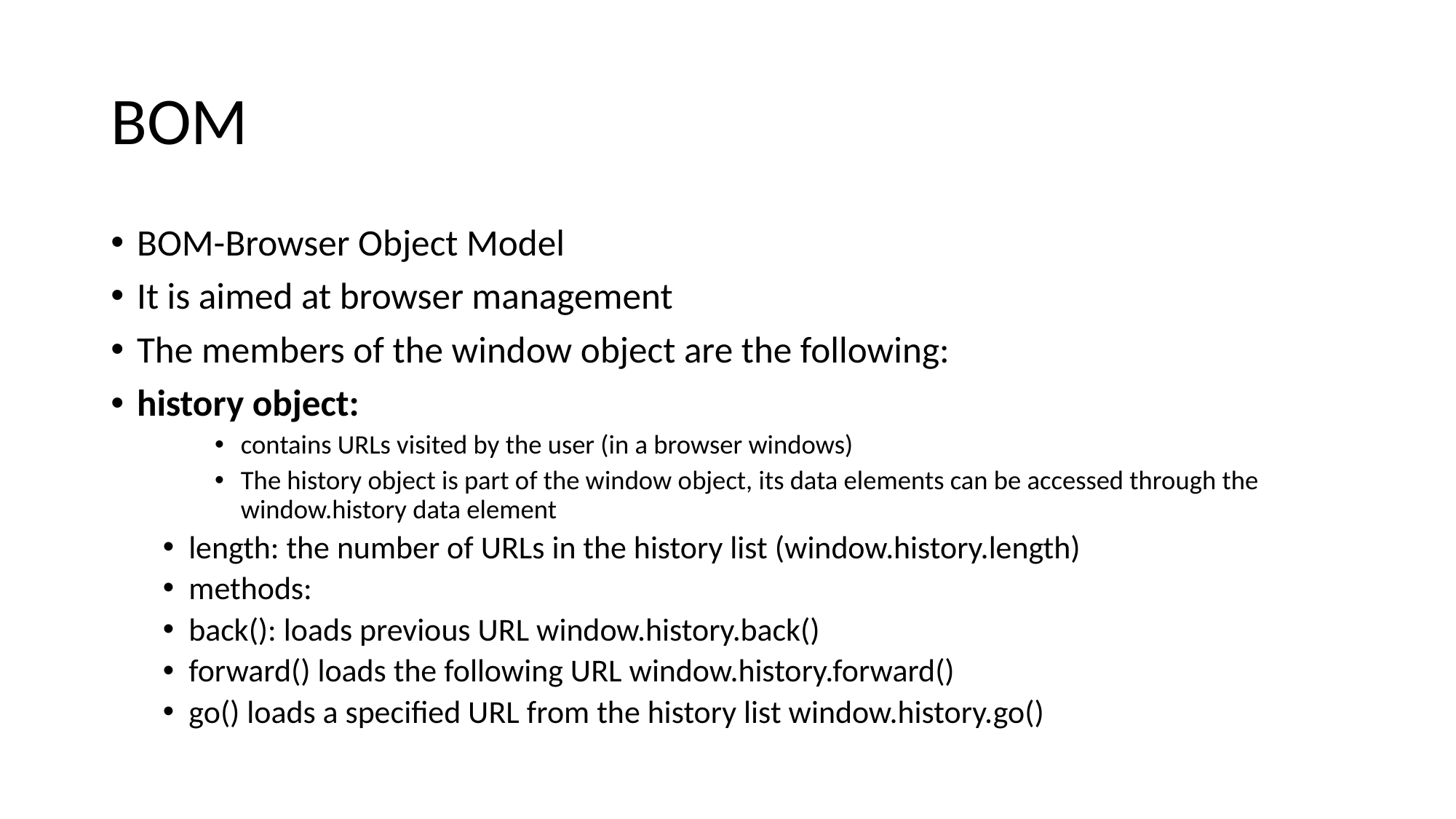

# BOM
BOM-Browser Object Model
It is aimed at browser management
The members of the window object are the following:
history object:
contains URLs visited by the user (in a browser windows)
The history object is part of the window object, its data elements can be accessed through the window.history data element
length: the number of URLs in the history list (window.history.length)
methods:
back(): loads previous URL window.history.back()
forward() loads the following URL window.history.forward()
go() loads a specified URL from the history list window.history.go()